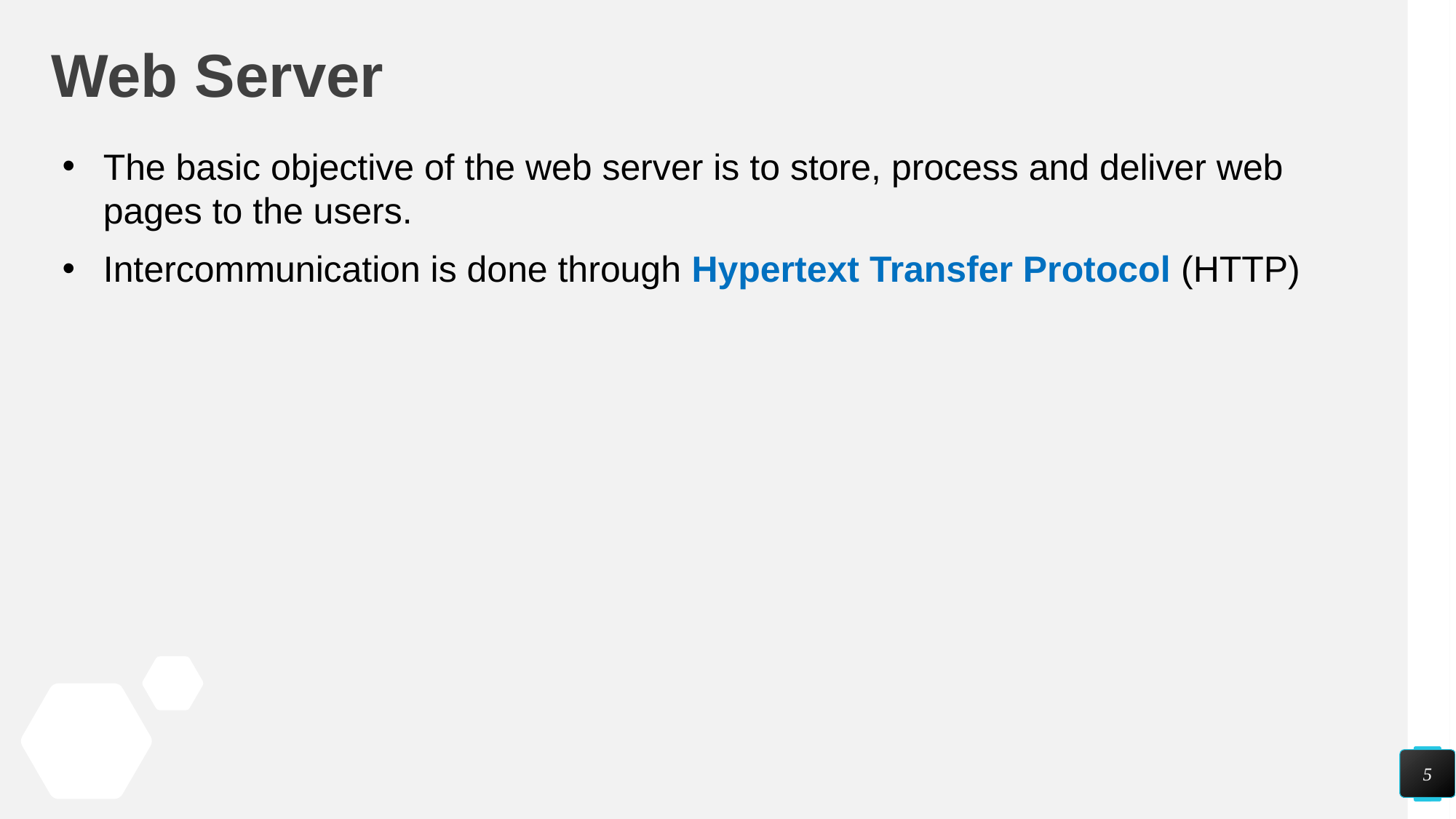

# Web Server
The basic objective of the web server is to store, process and deliver web pages to the users.
Intercommunication is done through Hypertext Transfer Protocol (HTTP)

5